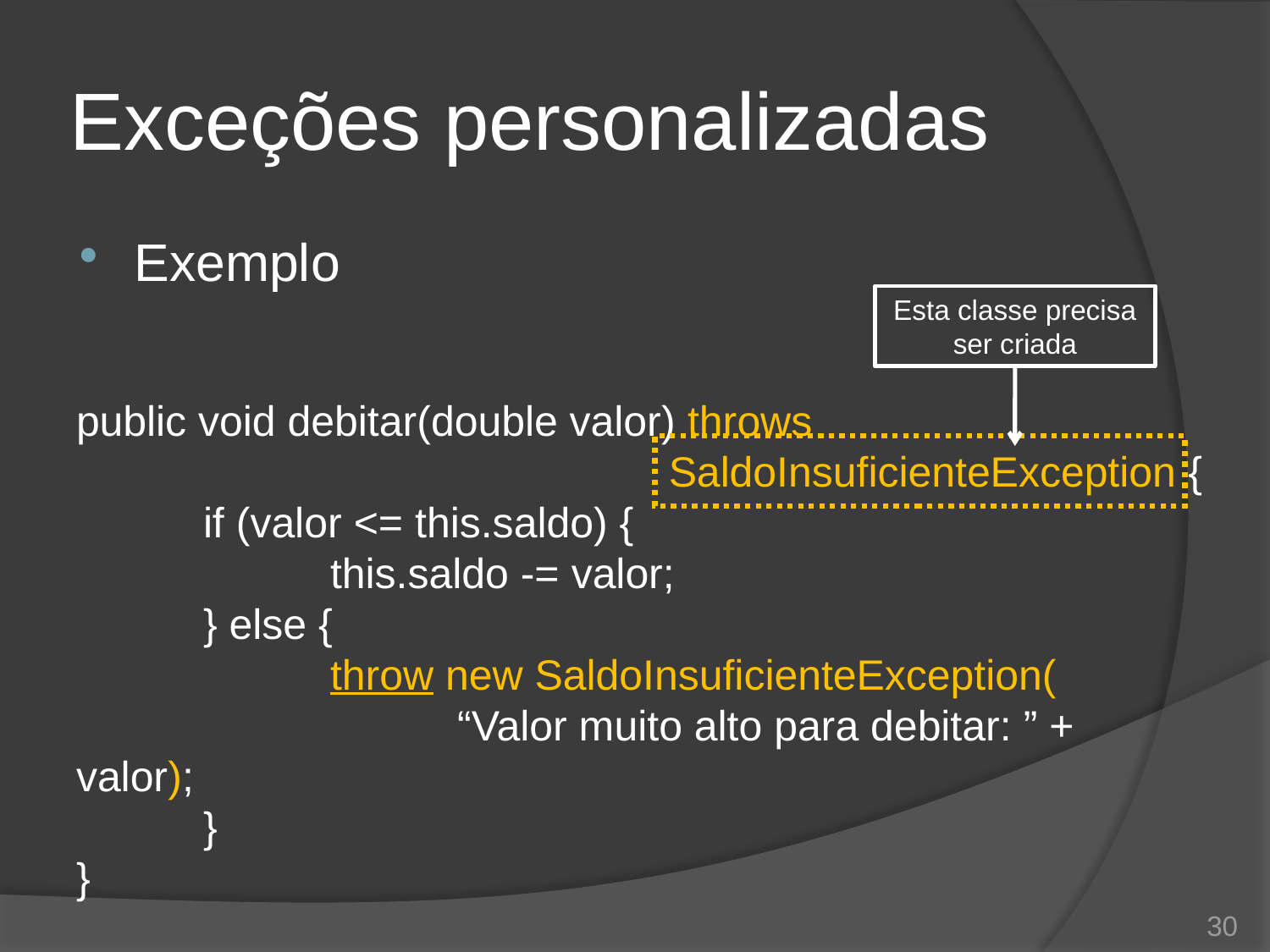

# Exceções personalizadas
Exemplo

public void debitar(double valor) throws
SaldoInsuficienteException {
	if (valor <= this.saldo) {
		this.saldo -= valor;
	} else {
		throw new SaldoInsuficienteException(
			“Valor muito alto para debitar: ” + valor);
	}
}
Esta classe precisa
ser criada

30